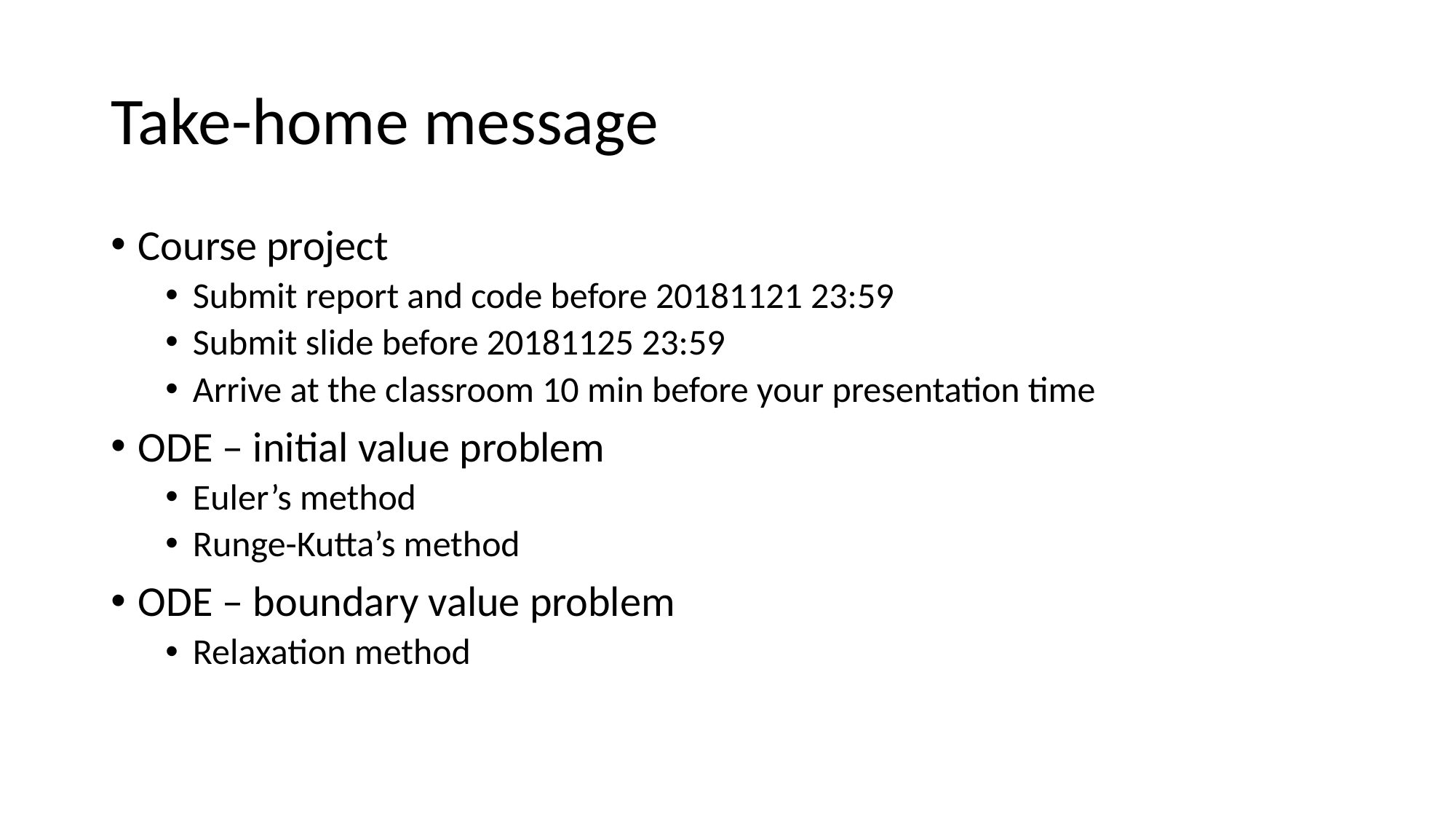

# Take-home message
Course project
Submit report and code before 20181121 23:59
Submit slide before 20181125 23:59
Arrive at the classroom 10 min before your presentation time
ODE – initial value problem
Euler’s method
Runge-Kutta’s method
ODE – boundary value problem
Relaxation method